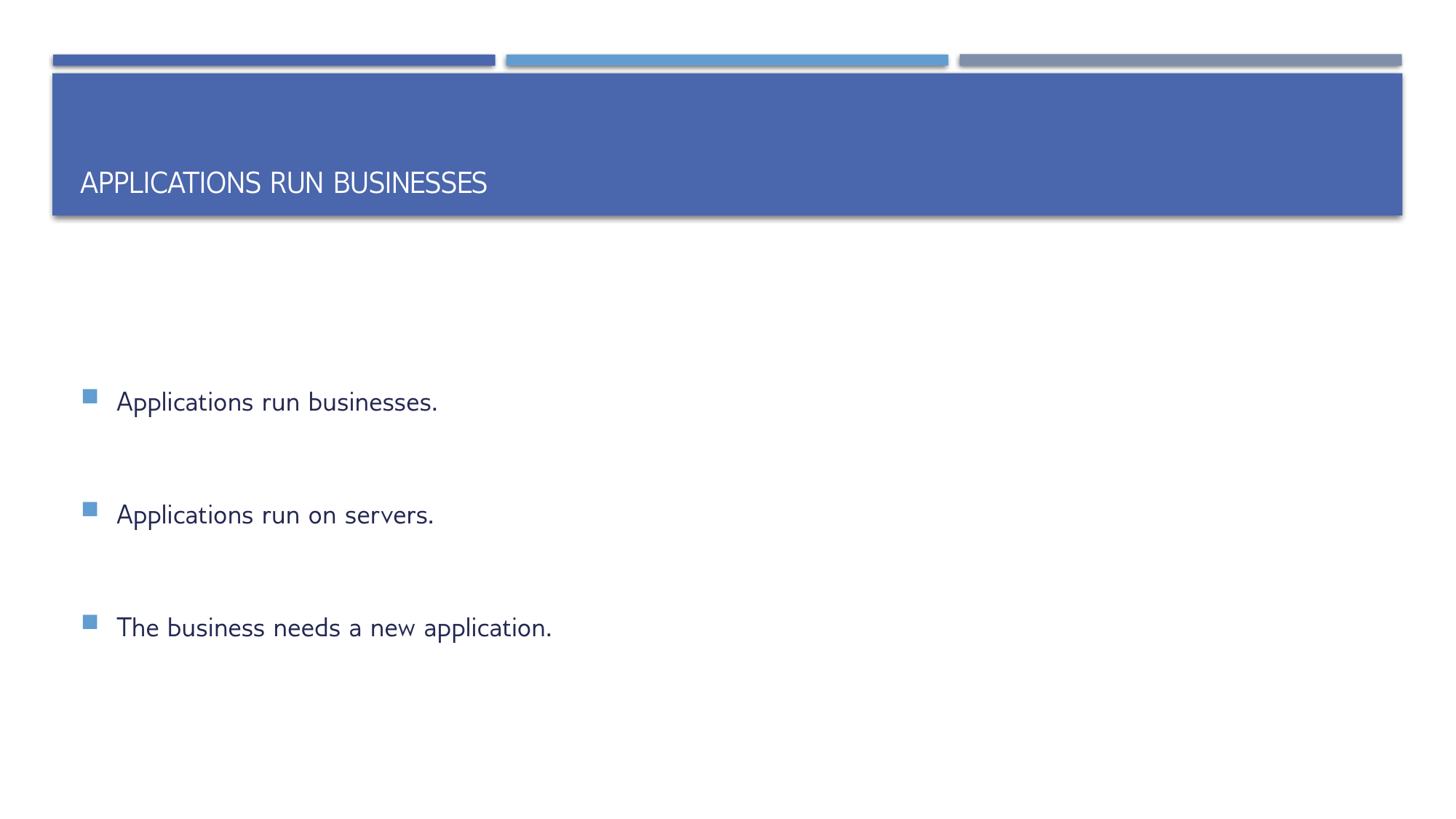

# Applications Run Businesses
Applications run businesses.
Applications run on servers.
The business needs a new application.